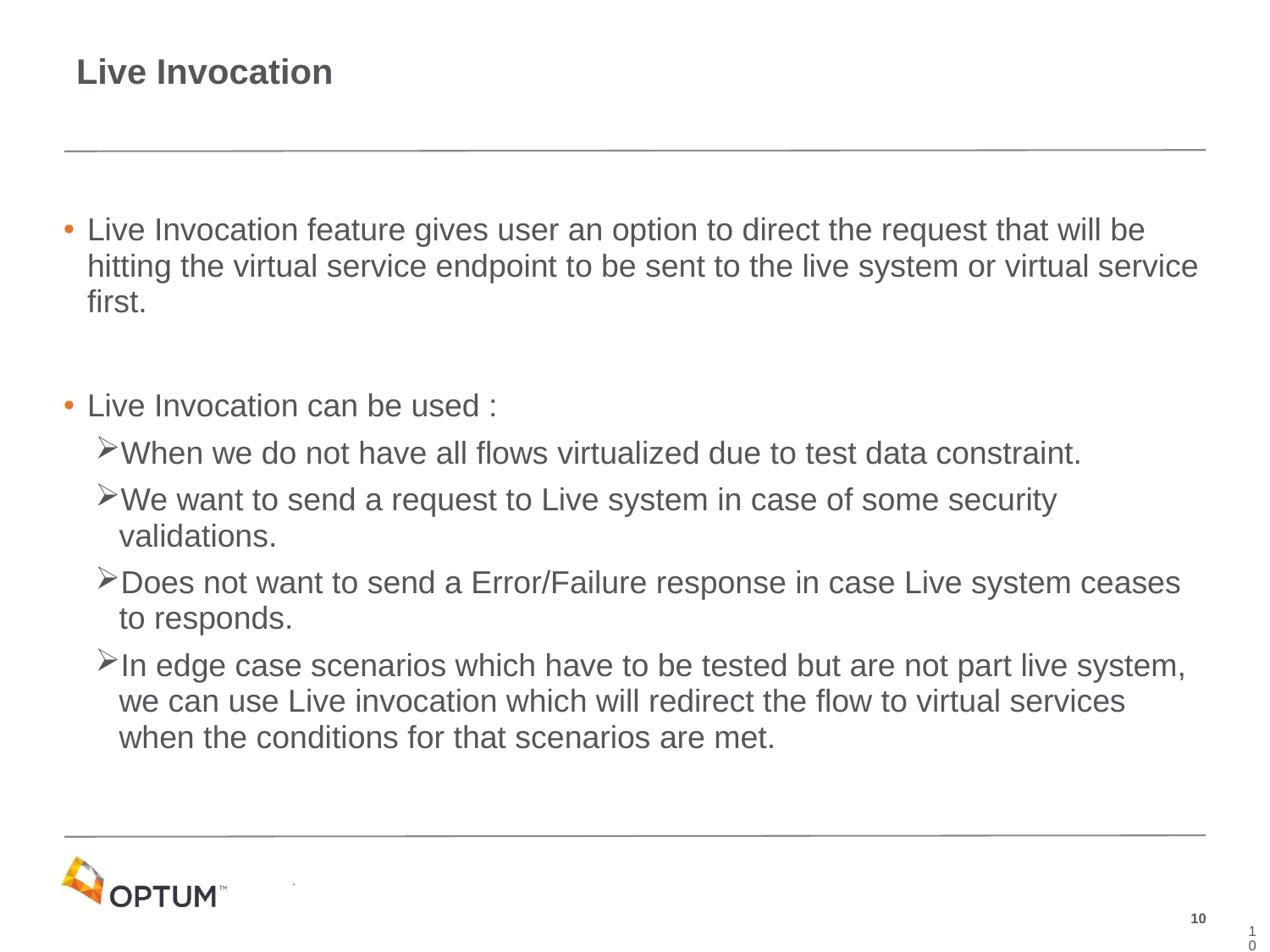

# Live Invocation
Live Invocation feature gives user an option to direct the request that will be hitting the virtual service endpoint to be sent to the live system or virtual service first.

Live Invocation can be used :
When we do not have all flows virtualized due to test data constraint.
We want to send a request to Live system in case of some security validations.
Does not want to send a Error/Failure response in case Live system ceases to responds.
In edge case scenarios which have to be tested but are not part live system, we can use Live invocation which will redirect the flow to virtual services when the conditions for that scenarios are met.
.

10